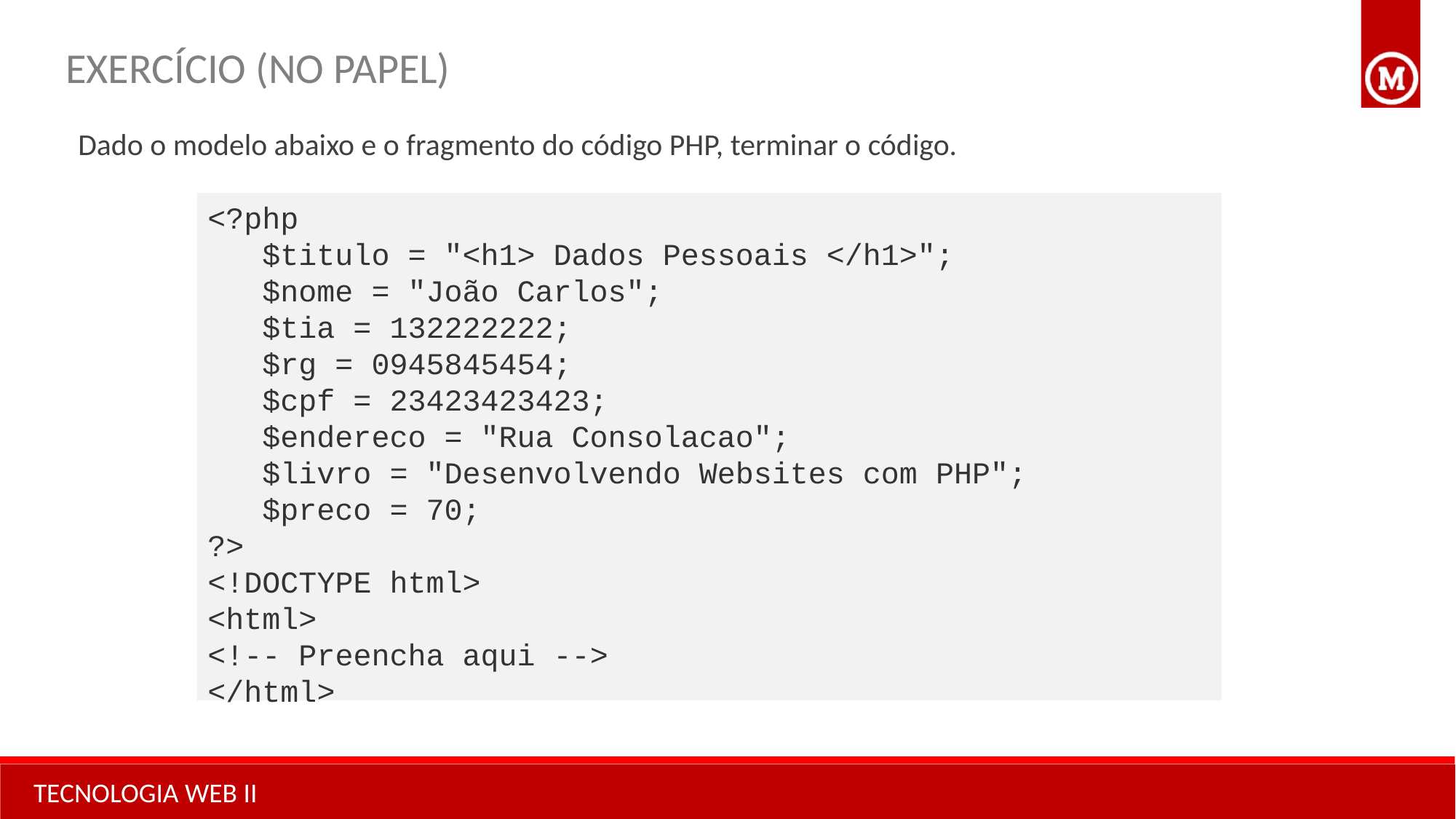

EXERCÍCIO (NO PAPEL)
Dado o modelo abaixo e o fragmento do código PHP, terminar o código.
<?php
   $titulo = "<h1> Dados Pessoais </h1>";
   $nome = "João Carlos";
   $tia = 132222222;
   $rg = 0945845454;
   $cpf = 23423423423;
   $endereco = "Rua Consolacao";
   $livro = "Desenvolvendo Websites com PHP";
   $preco = 70;
?>
<!DOCTYPE html>
<html>
<!-- Preencha aqui -->
</html>